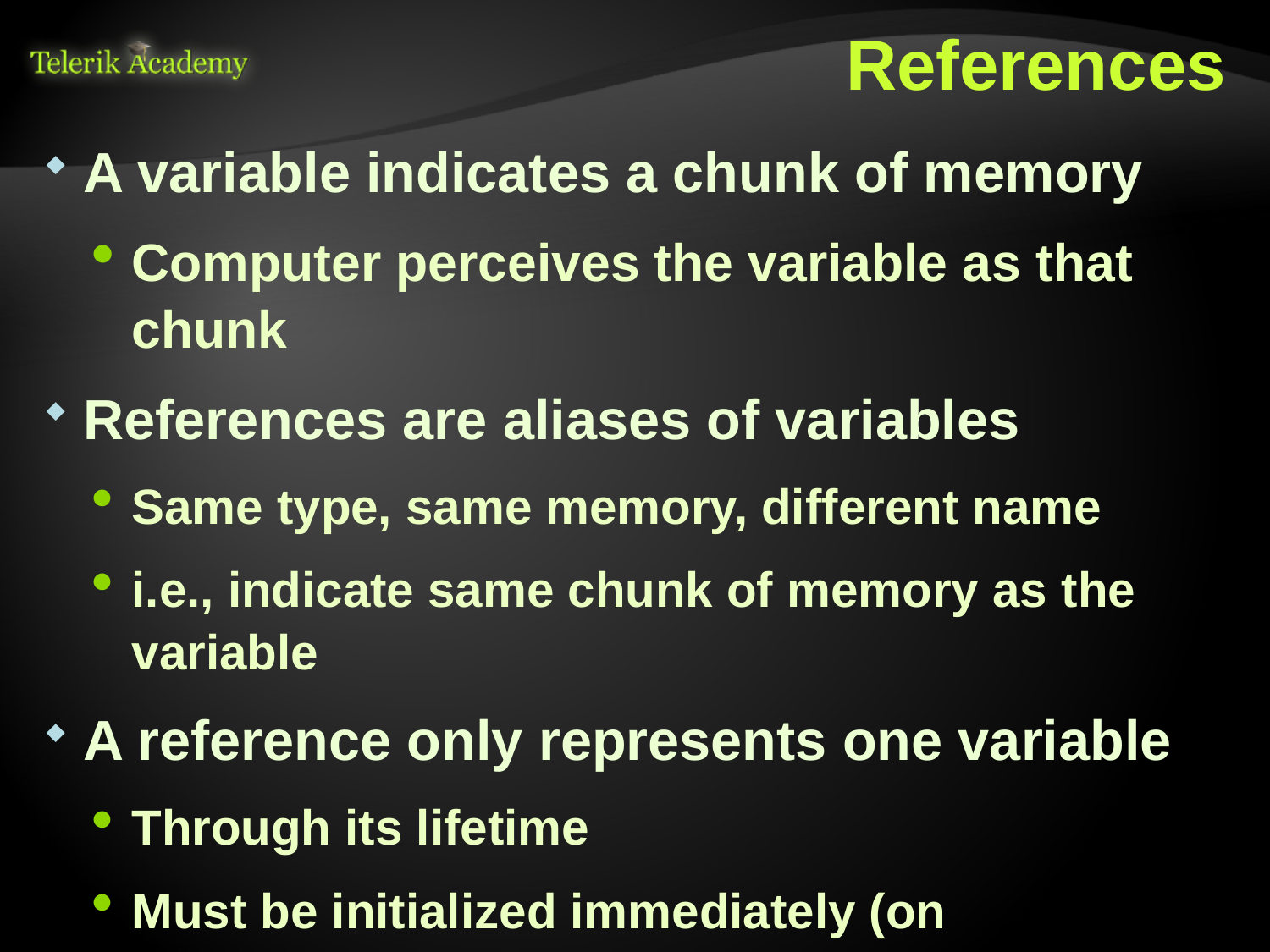

# References
A variable indicates a chunk of memory
Computer perceives the variable as that chunk
References are aliases of variables
Same type, same memory, different name
i.e., indicate same chunk of memory as the variable
A reference only represents one variable
Through its lifetime
Must be initialized immediately (on declaration)